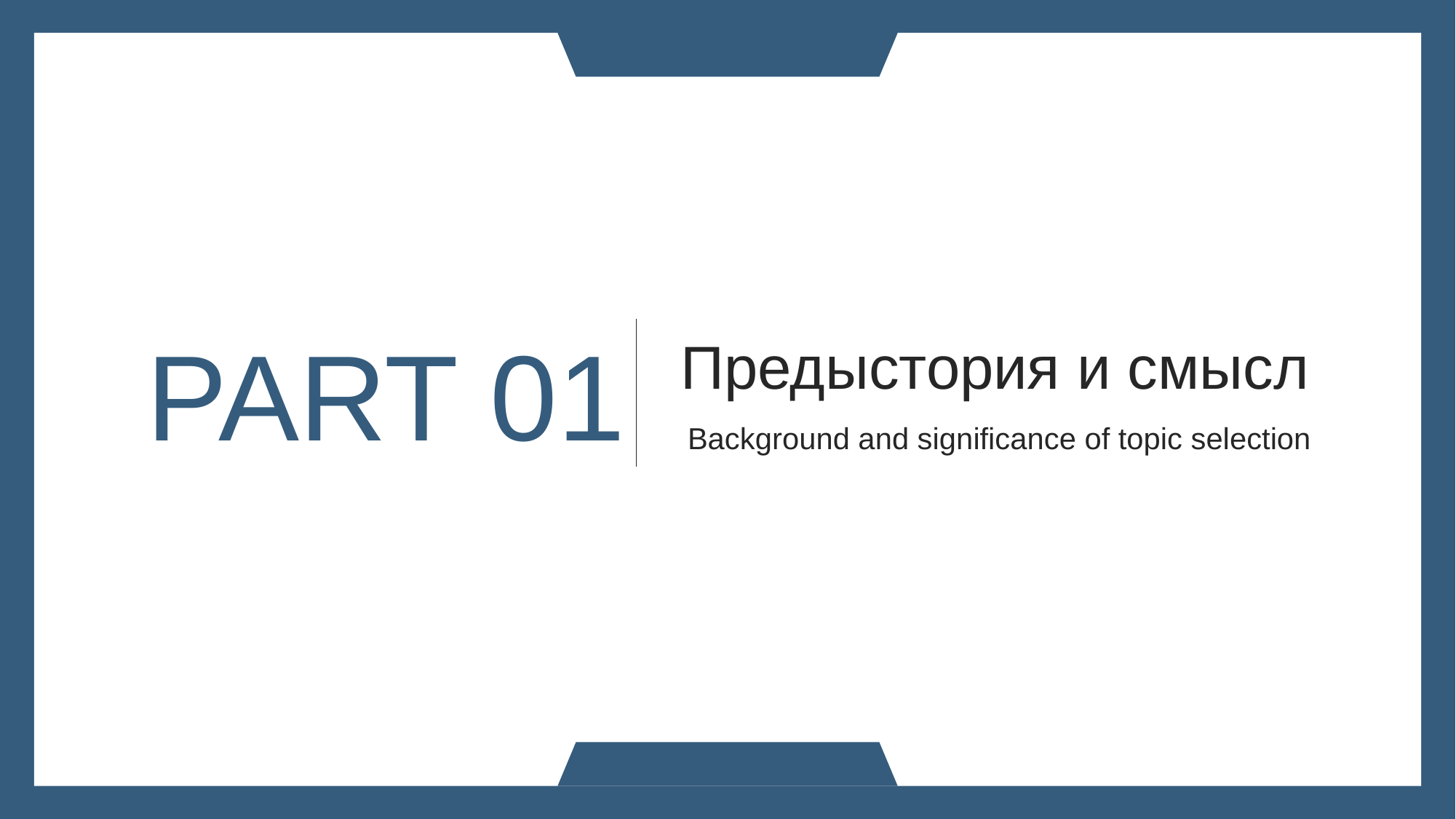

PART 01
Предыстория и смысл
Background and significance of topic selection